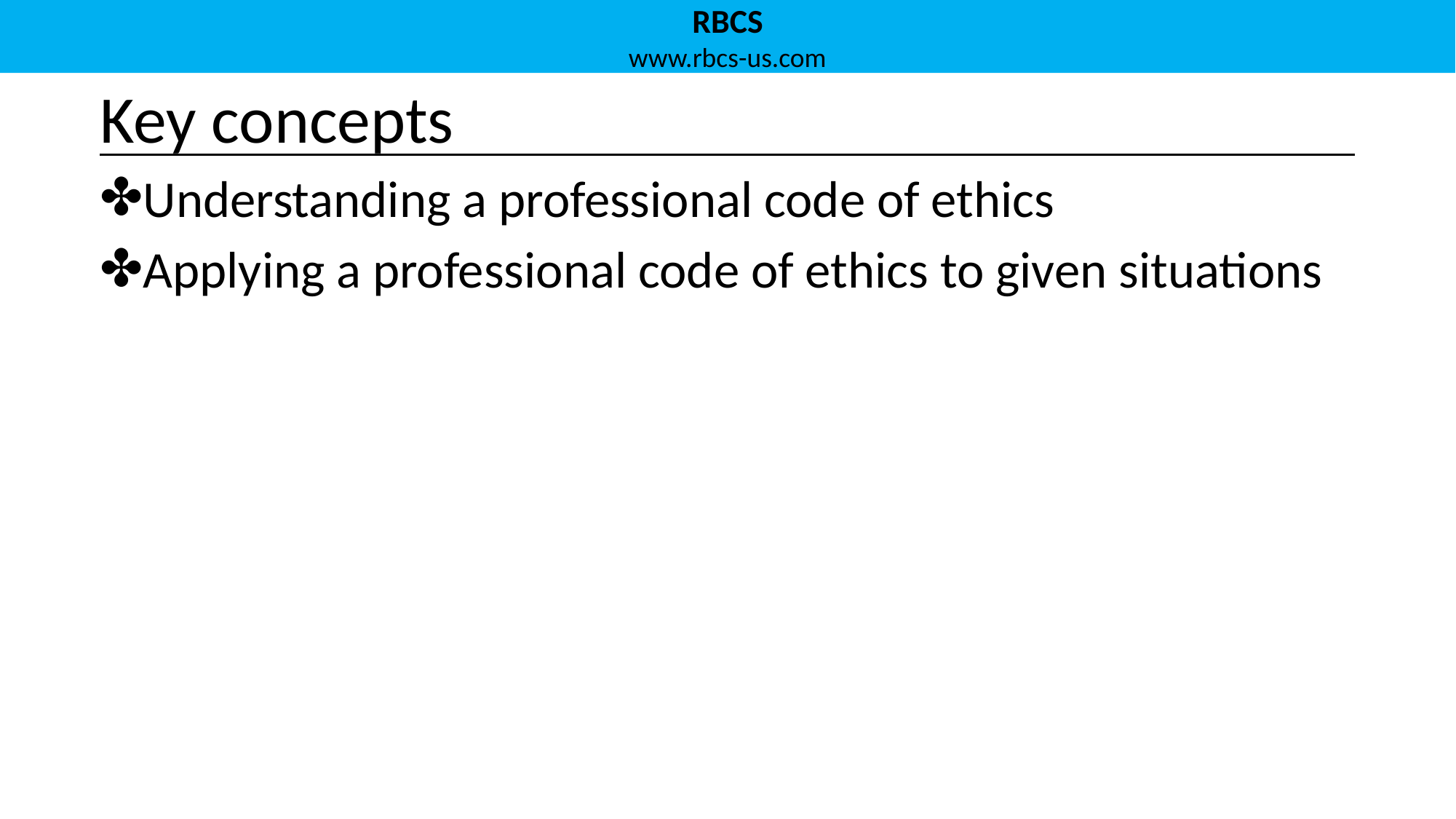

# Key concepts
Understanding a professional code of ethics
Applying a professional code of ethics to given situations